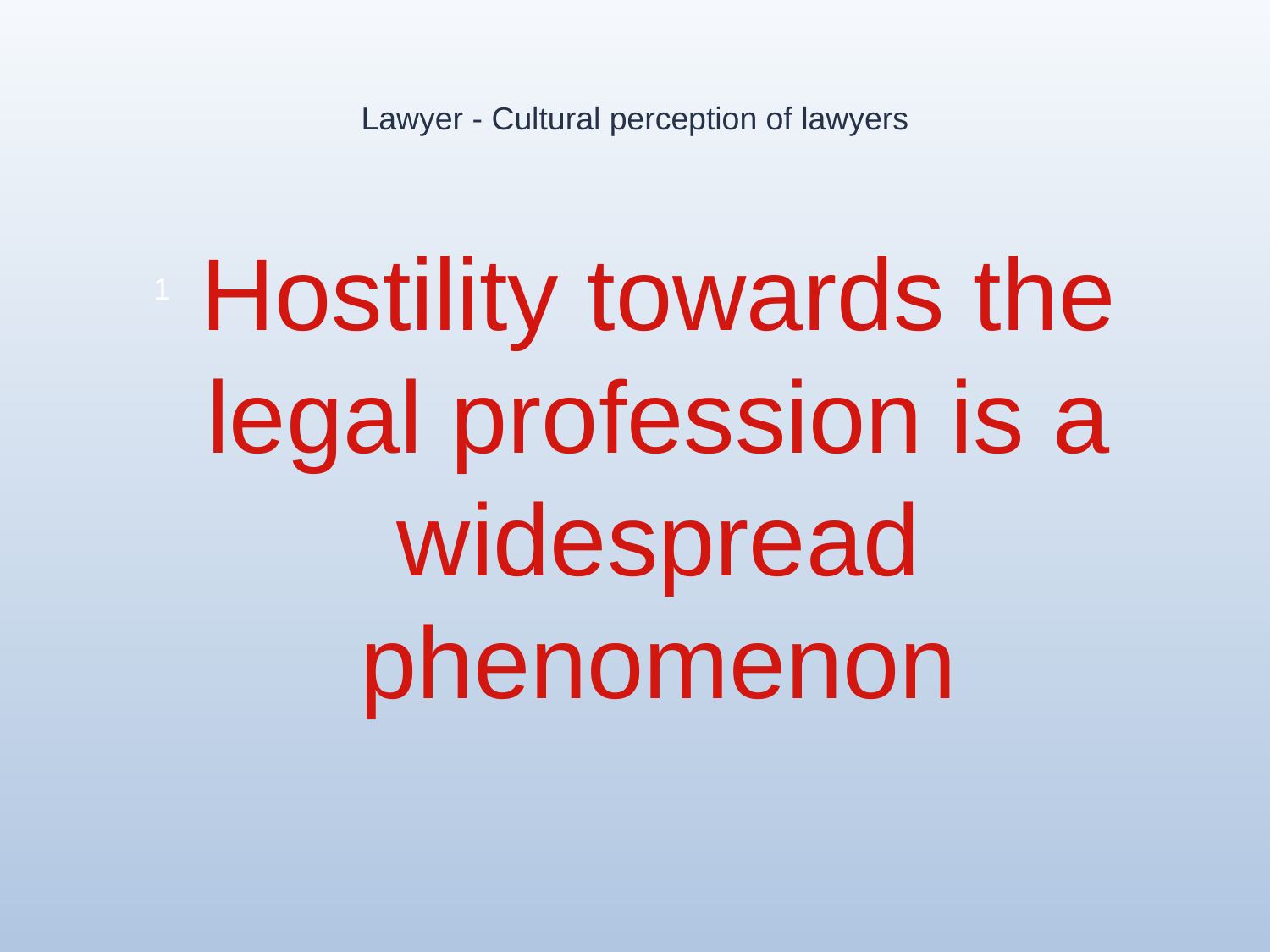

# Lawyer - Cultural perception of lawyers
Hostility towards the legal profession is a widespread phenomenon